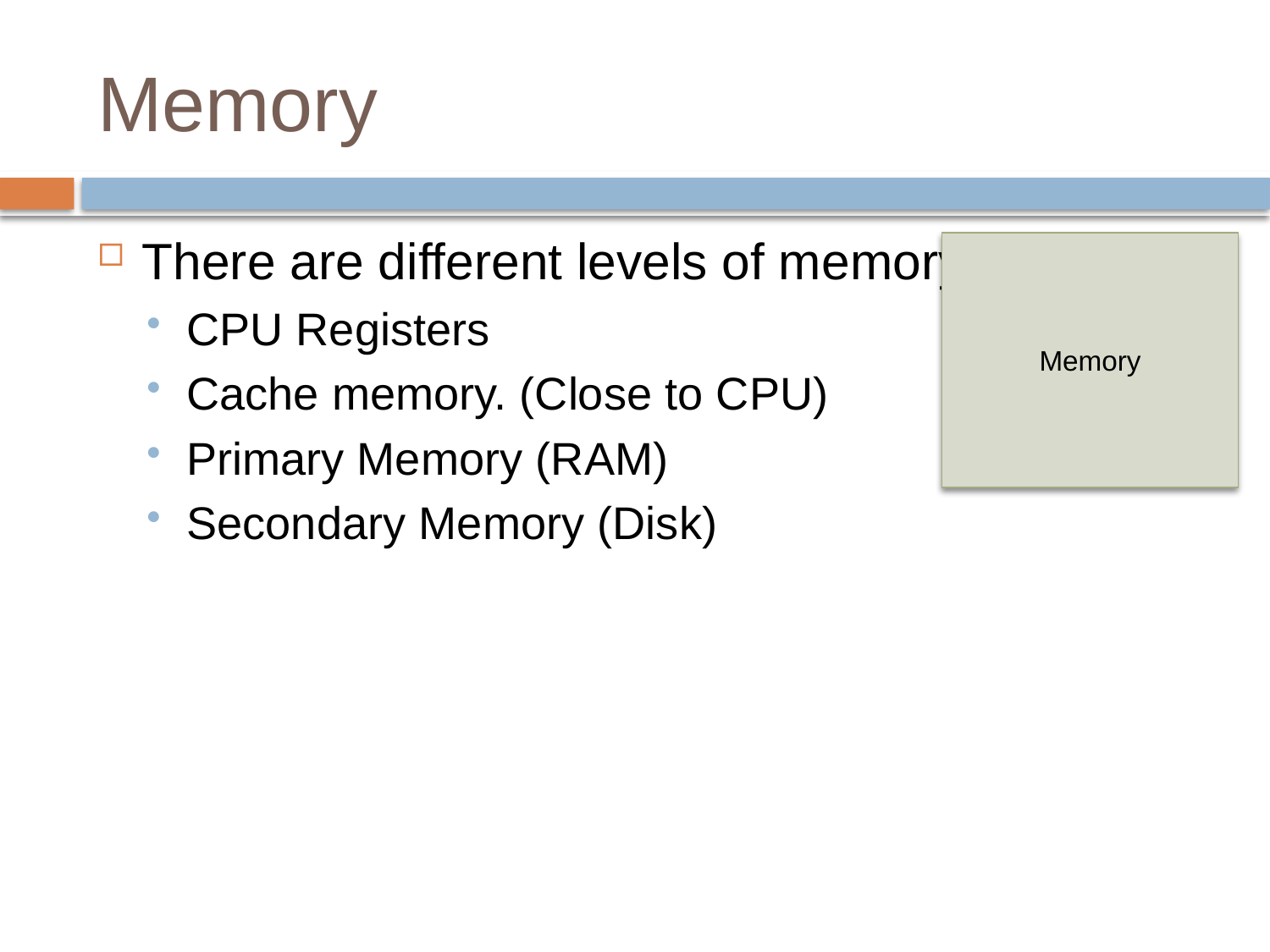

# Memory
There are different levels of memory
CPU Registers
Cache memory. (Close to CPU)
Primary Memory (RAM)
Secondary Memory (Disk)

Memory